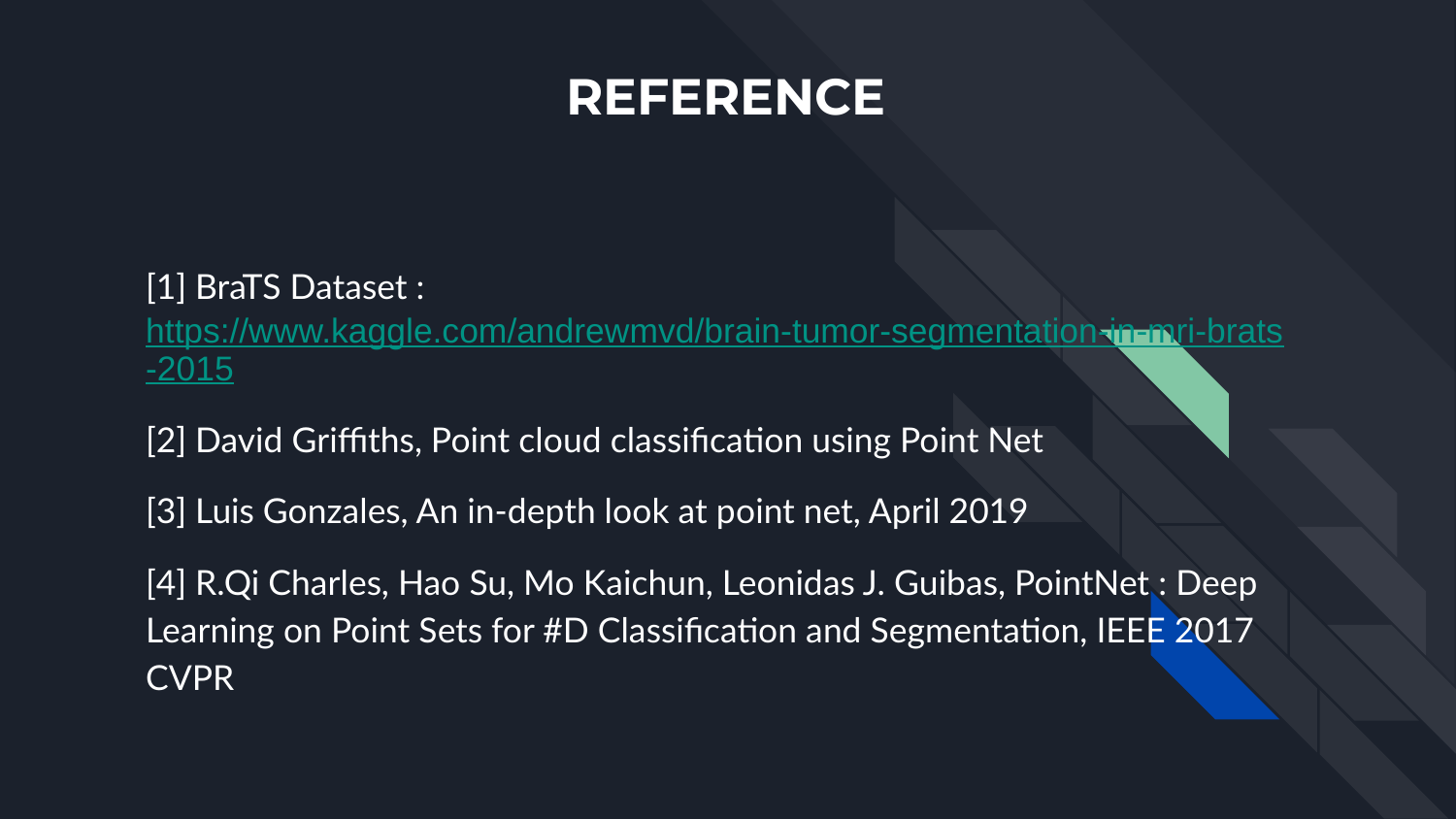

# REFERENCE
[1] BraTS Dataset : https://www.kaggle.com/andrewmvd/brain-tumor-segmentation-in-mri-brats-2015
[2] David Griffiths, Point cloud classification using Point Net
[3] Luis Gonzales, An in-depth look at point net, April 2019
[4] R.Qi Charles, Hao Su, Mo Kaichun, Leonidas J. Guibas, PointNet : Deep Learning on Point Sets for #D Classification and Segmentation, IEEE 2017 CVPR